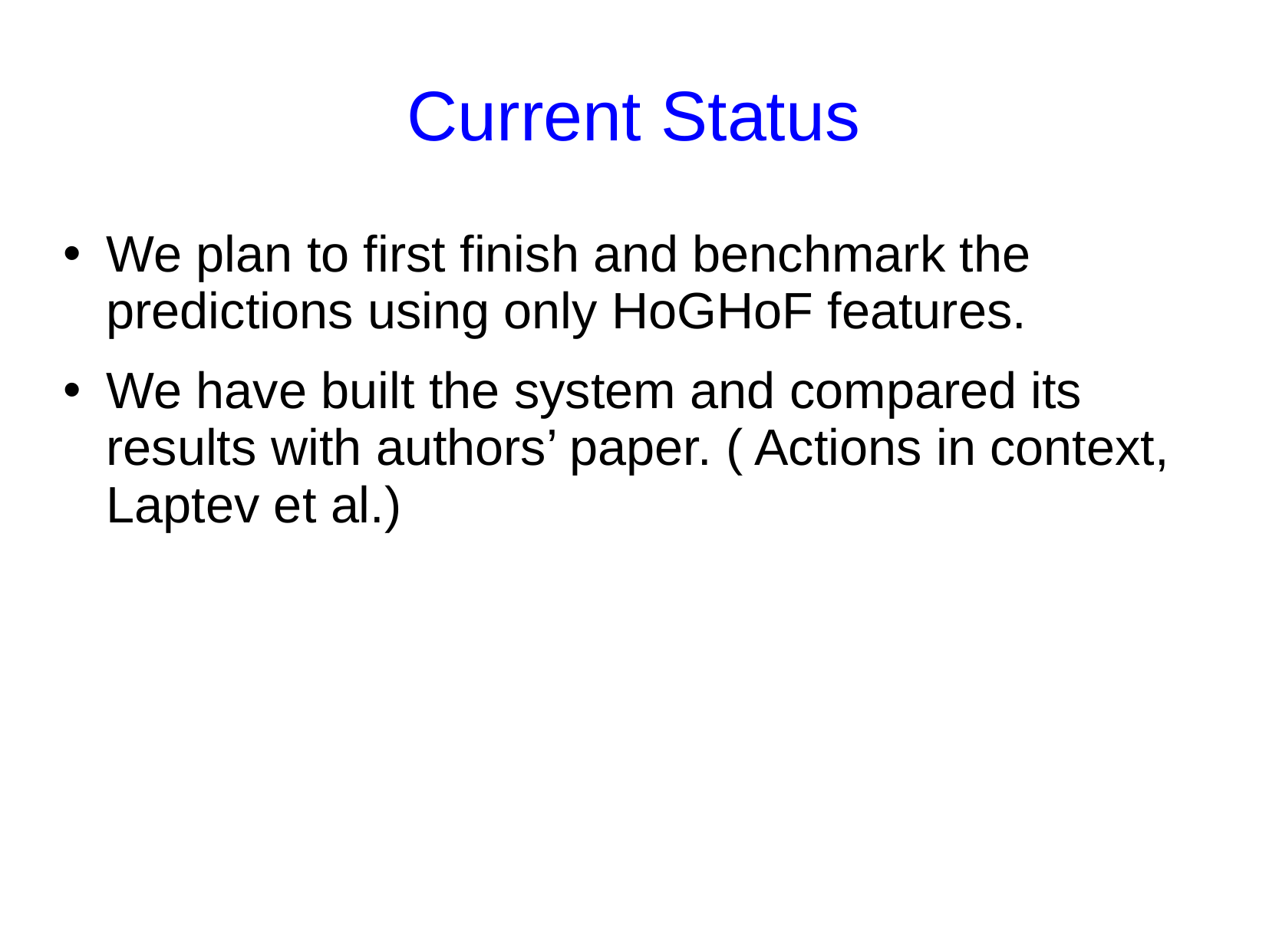

# Current Status
We plan to first finish and benchmark the predictions using only HoGHoF features.
We have built the system and compared its results with authors’ paper. ( Actions in context, Laptev et al.)